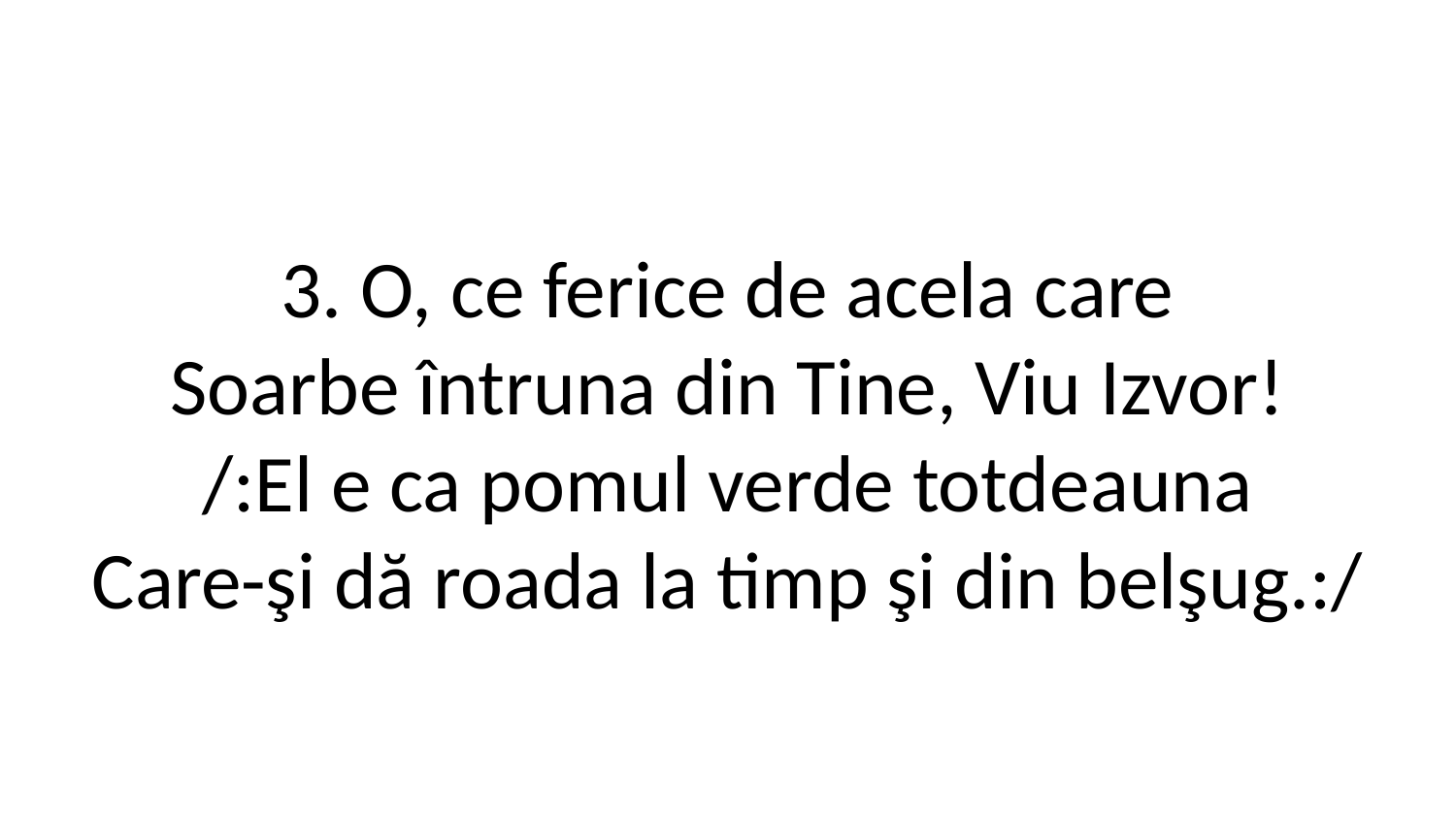

3. O, ce ferice de acela care
Soarbe întruna din Tine, Viu Izvor!
/:El e ca pomul verde totdeauna
Care-şi dă roada la timp şi din belşug.:/